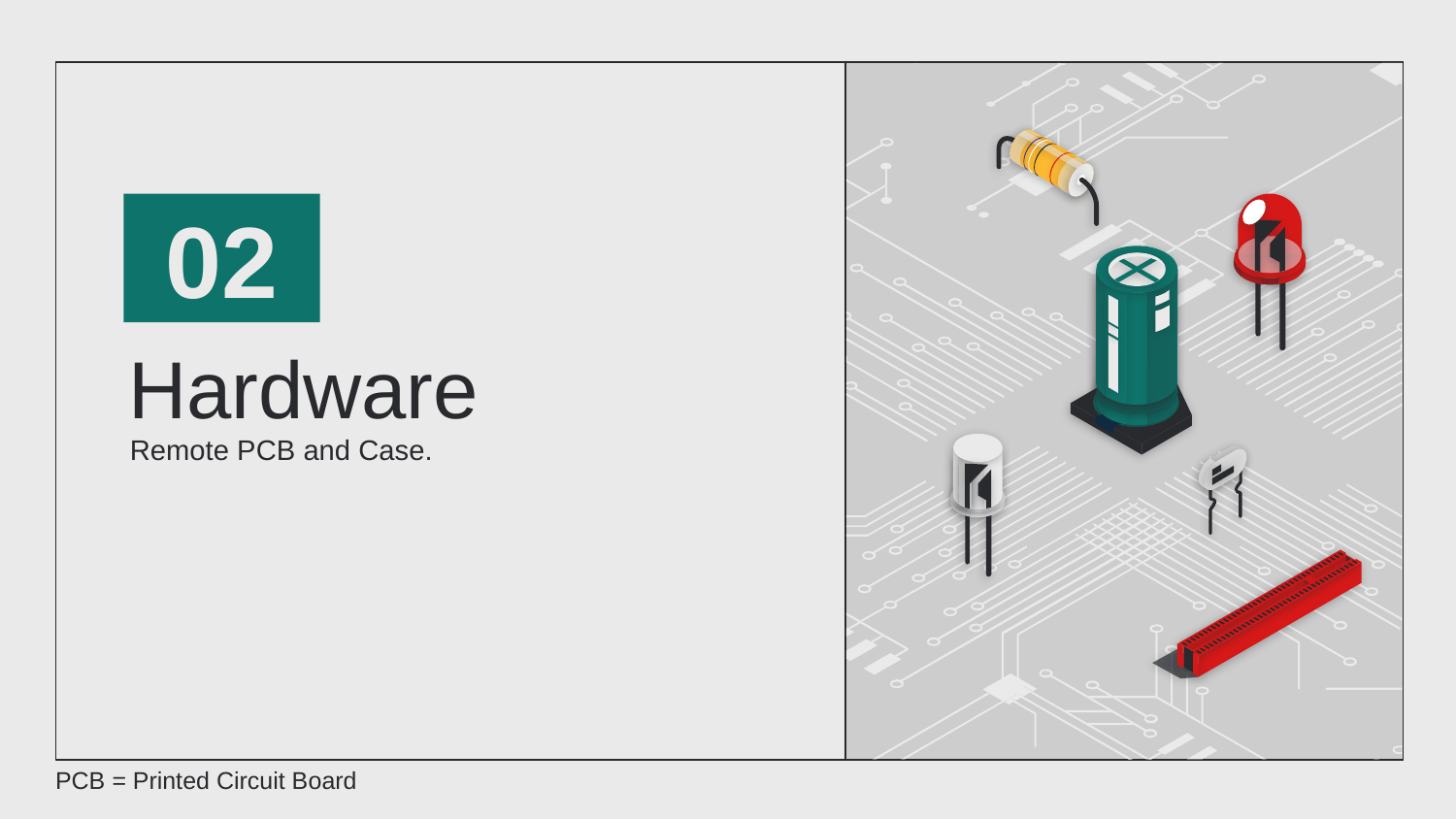

02
# Hardware
Remote PCB and Case.
PCB = Printed Circuit Board